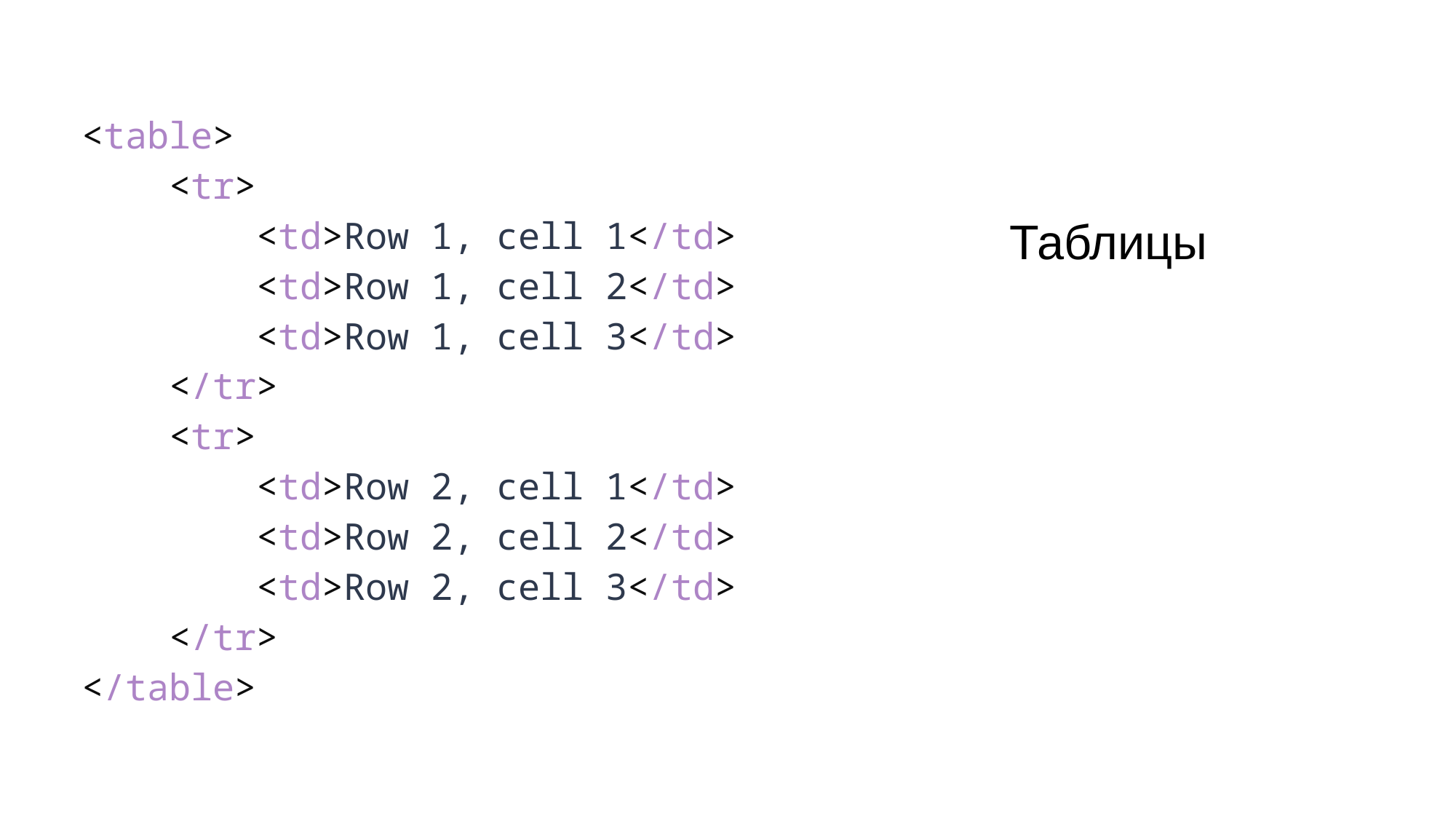

# Таблицы

<table>
    <tr>
        <td>Row 1, cell 1</td>
        <td>Row 1, cell 2</td>
        <td>Row 1, cell 3</td>
    </tr>
    <tr>
        <td>Row 2, cell 1</td>
        <td>Row 2, cell 2</td>
        <td>Row 2, cell 3</td>
    </tr>
</table>